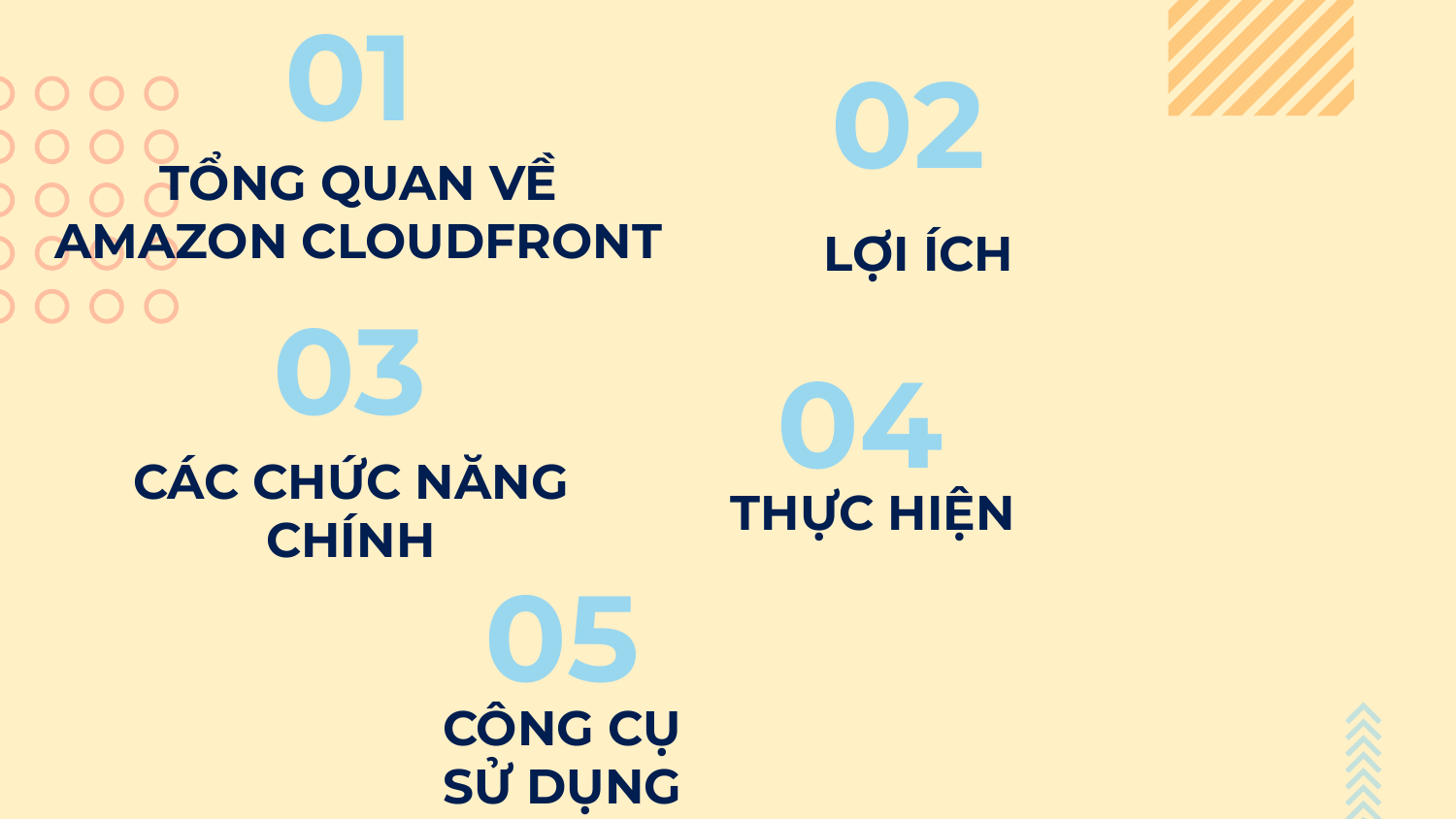

# 01
02
TỔNG QUAN VỀ AMAZON CLOUDFRONT
LỢI ÍCH
03
04
CÁC CHỨC NĂNG CHÍNH
THỰC HIỆN
05
CÔNG CỤ SỬ DỤNG